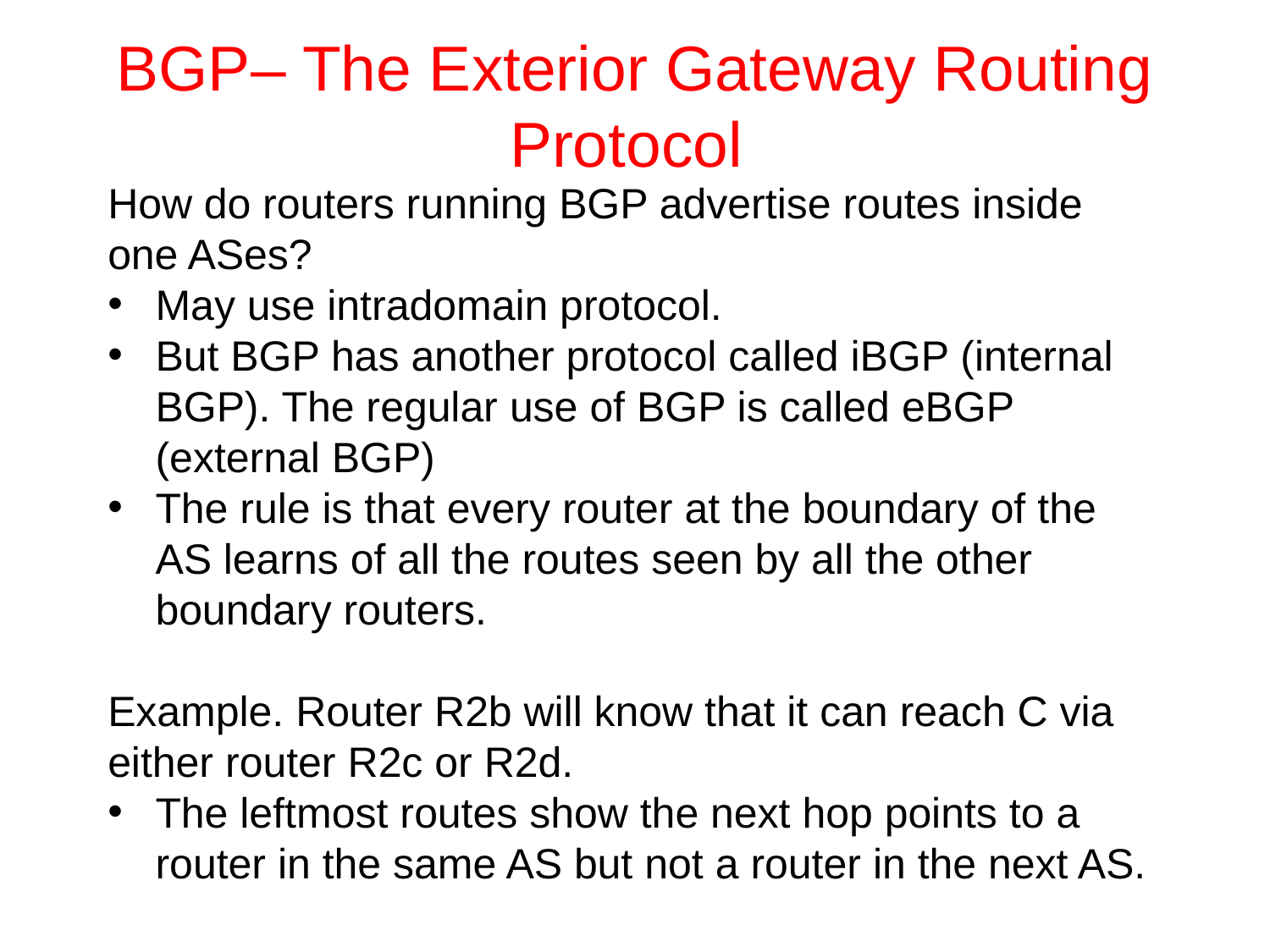

# BGP– The Exterior Gateway Routing Protocol
How do routers running BGP advertise routes inside one ASes?
May use intradomain protocol.
But BGP has another protocol called iBGP (internal BGP). The regular use of BGP is called eBGP (external BGP)
The rule is that every router at the boundary of the AS learns of all the routes seen by all the other boundary routers.

Example. Router R2b will know that it can reach C via either router R2c or R2d.
The leftmost routes show the next hop points to a router in the same AS but not a router in the next AS.